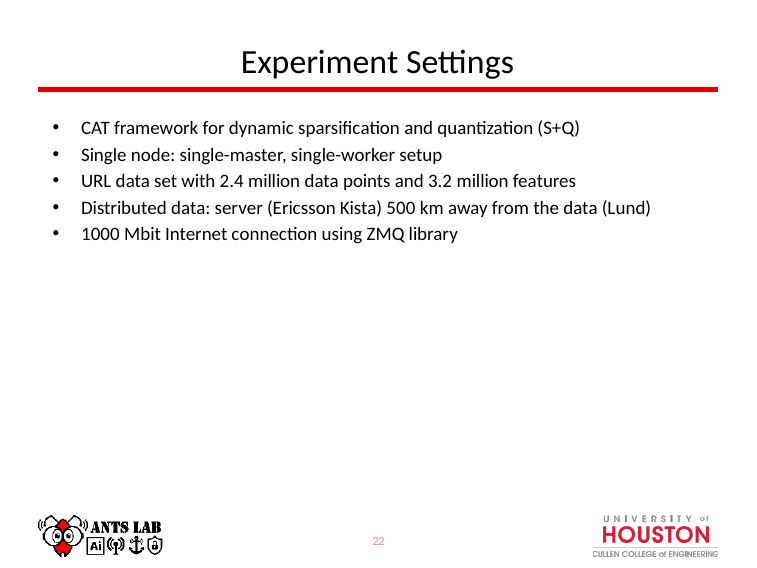

# Experiment Settings
CAT framework for dynamic sparsification and quantization (S+Q)
Single node: single-master, single-worker setup
URL data set with 2.4 million data points and 3.2 million features
Distributed data: server (Ericsson Kista) 500 km away from the data (Lund)
1000 Mbit Internet connection using ZMQ library

22